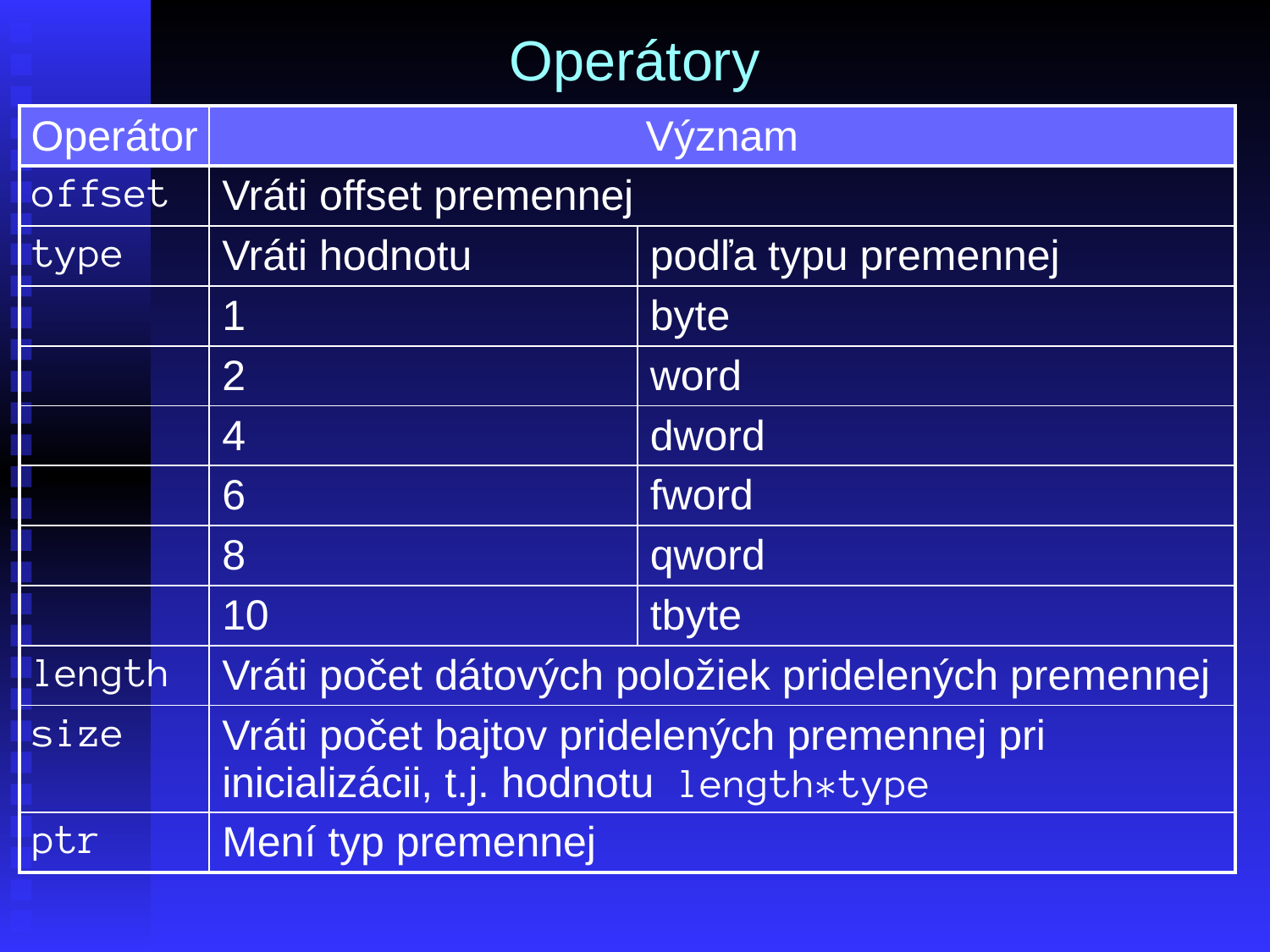

# Operátory
| Operátor | Význam |  |
| --- | --- | --- |
| offset | Vráti offset premennej |  |
| type | Vráti hodnotu | podľa typu premennej |
|  | 1 | byte |
|  | 2 | word |
|  | 4 | dword |
|  | 6 | fword |
|  | 8 | qword |
|  | 10 | tbyte |
| length | Vráti počet dátových položiek pridelených premennej |  |
| size | Vráti počet bajtov pridelených premennej pri inicializácii, t.j. hodnotu length\*type |  |
| ptr | Mení typ premennej |  |